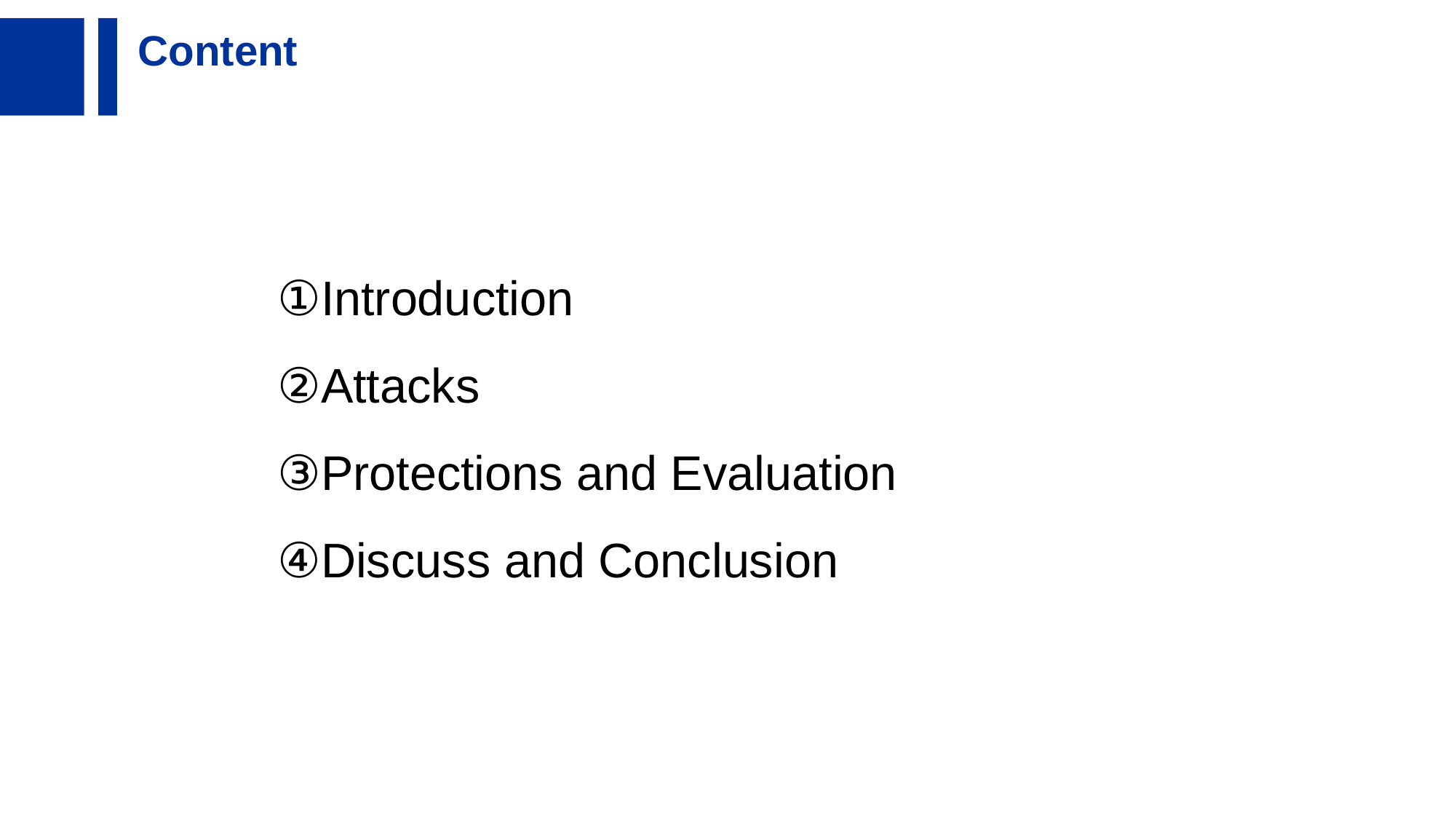

Content
Introduction
Attacks
Protections and Evaluation
Discuss and Conclusion